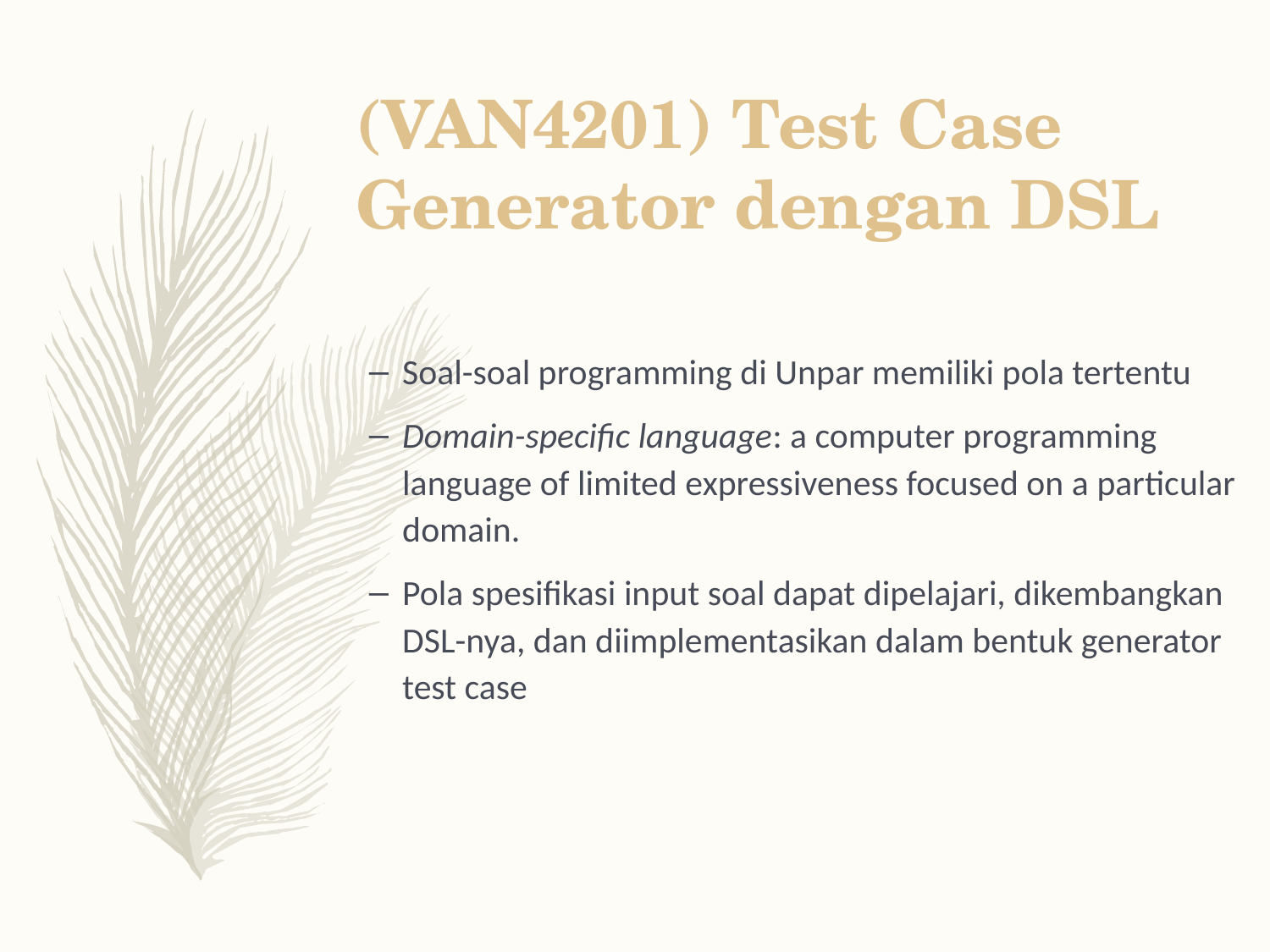

(VAN4201) Test Case Generator dengan DSL
Soal-soal programming di Unpar memiliki pola tertentu
Domain-specific language: a computer programming language of limited expressiveness focused on a particular domain.
Pola spesifikasi input soal dapat dipelajari, dikembangkan DSL-nya, dan diimplementasikan dalam bentuk generator test case